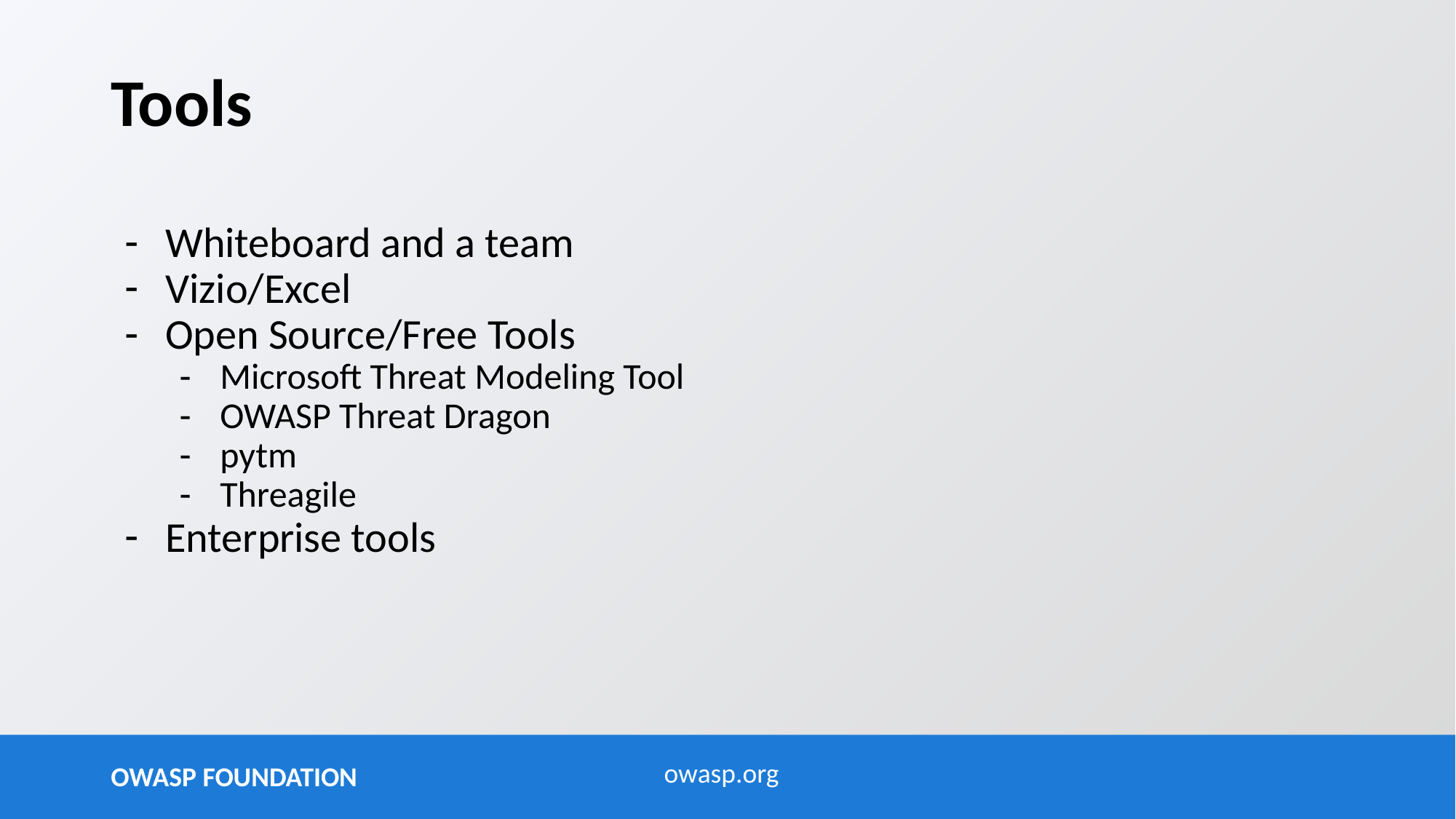

# Tools
Whiteboard and a team
Vizio/Excel
Open Source/Free Tools
Microsoft Threat Modeling Tool
OWASP Threat Dragon
pytm
Threagile
Enterprise tools